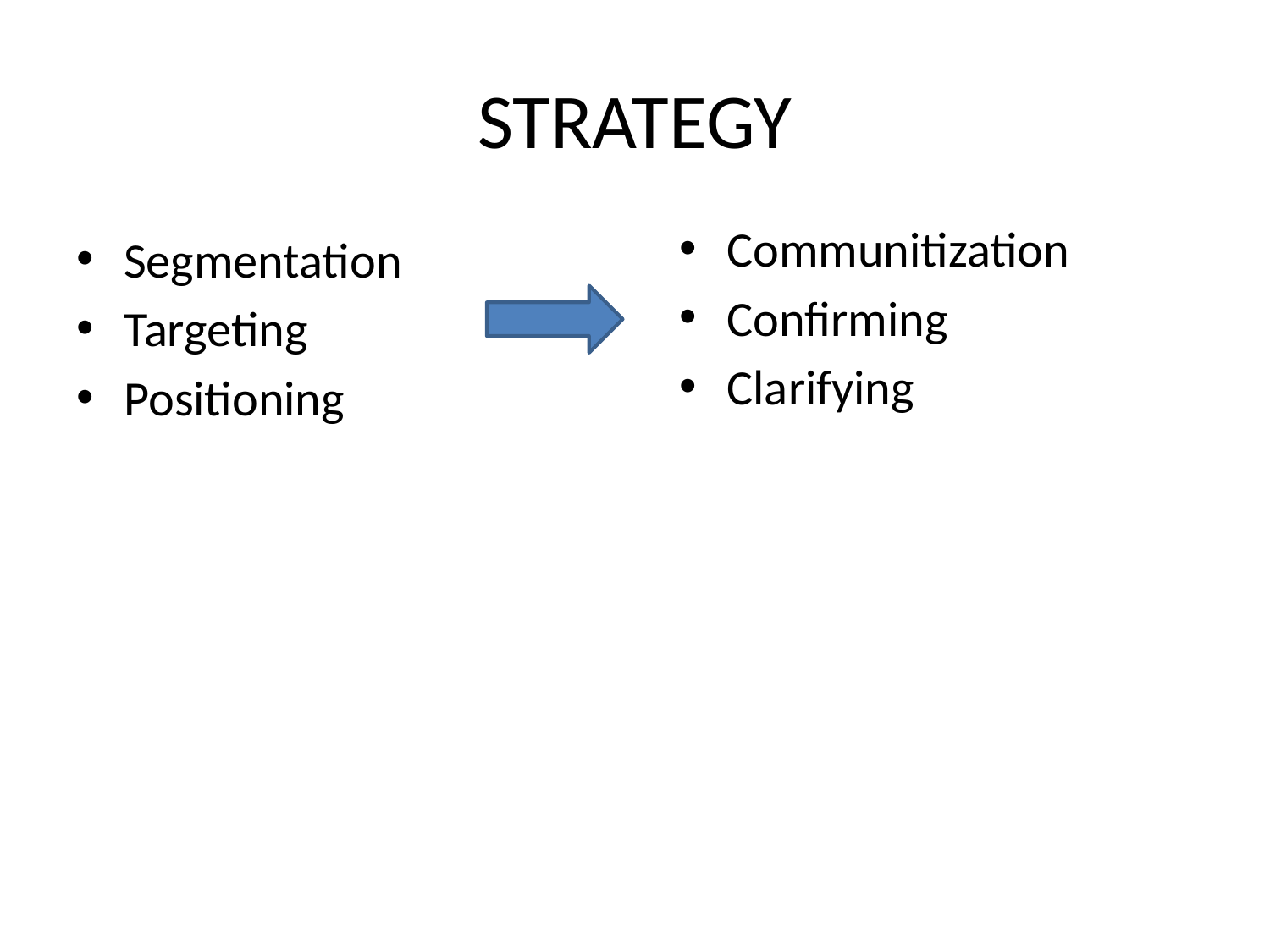

# STRATEGY
Communitization
Confirming
Clarifying

Segmentation
Targeting
Positioning